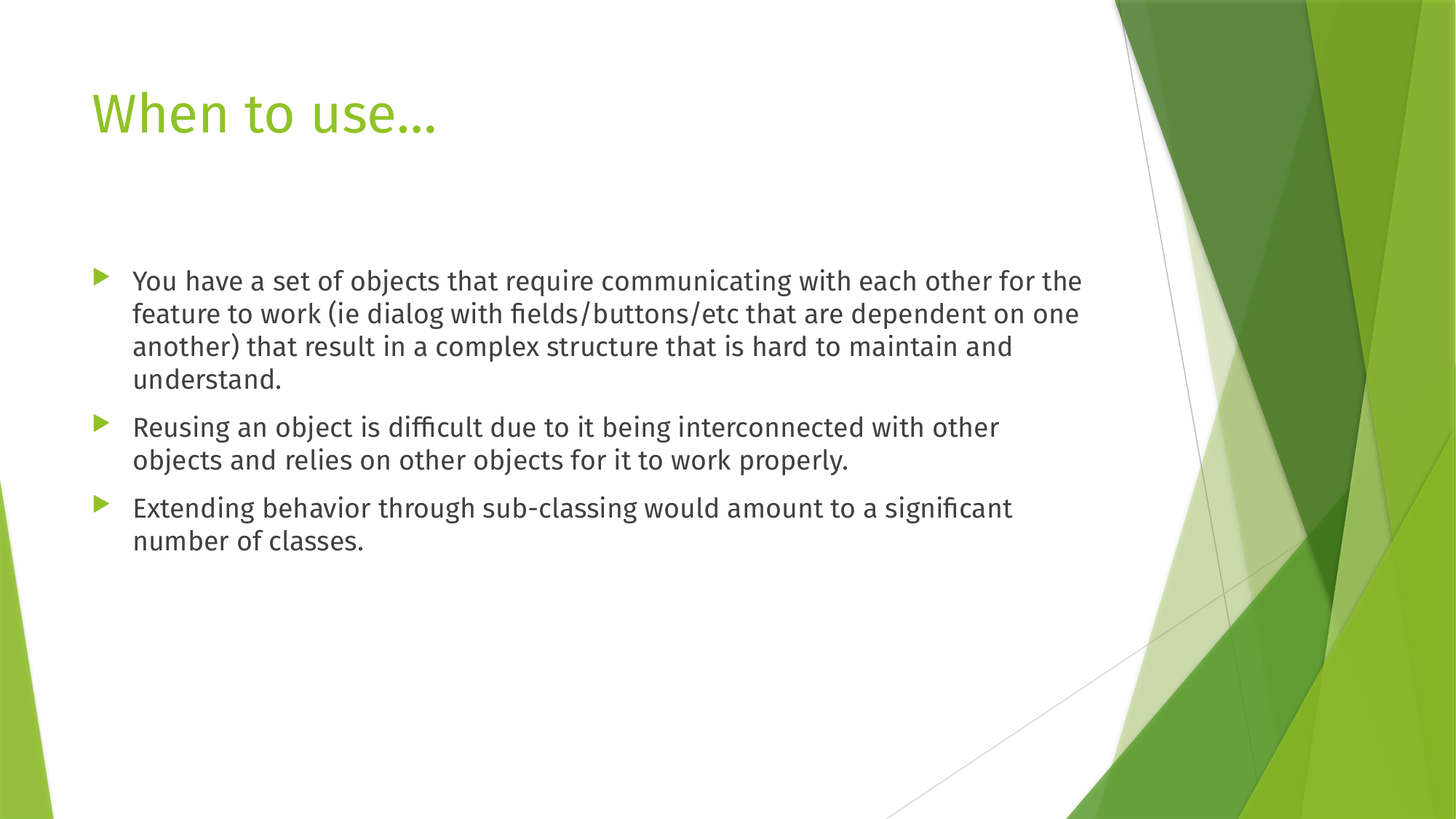

# When to use…
You have a set of objects that require communicating with each other for the feature to work (ie dialog with fields/buttons/etc that are dependent on one another) that result in a complex structure that is hard to maintain and understand.
Reusing an object is difficult due to it being interconnected with other objects and relies on other objects for it to work properly.
Extending behavior through sub-classing would amount to a significant number of classes.